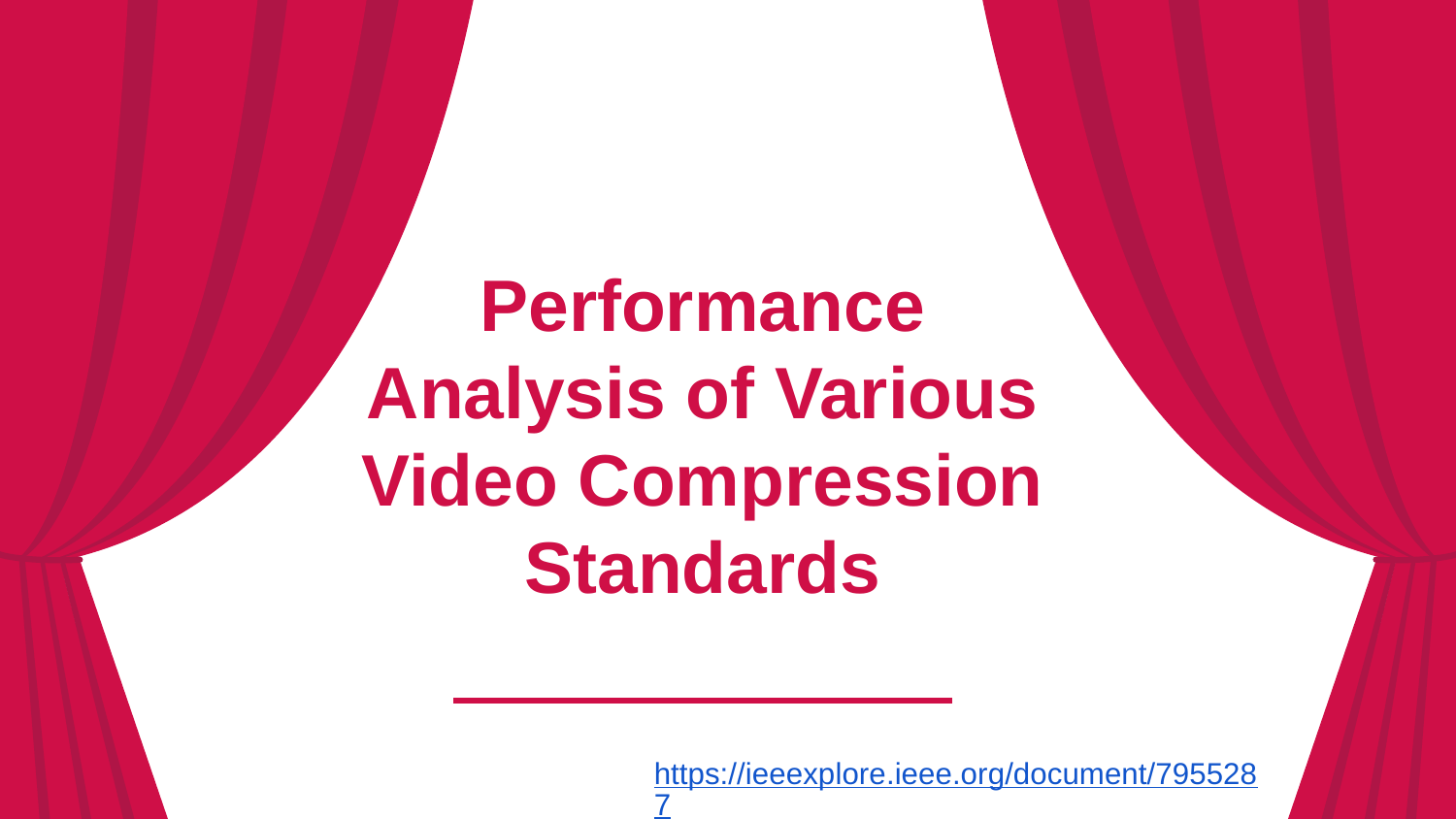

# Performance Analysis of Various Video Compression Standards
https://ieeexplore.ieee.org/document/7955287